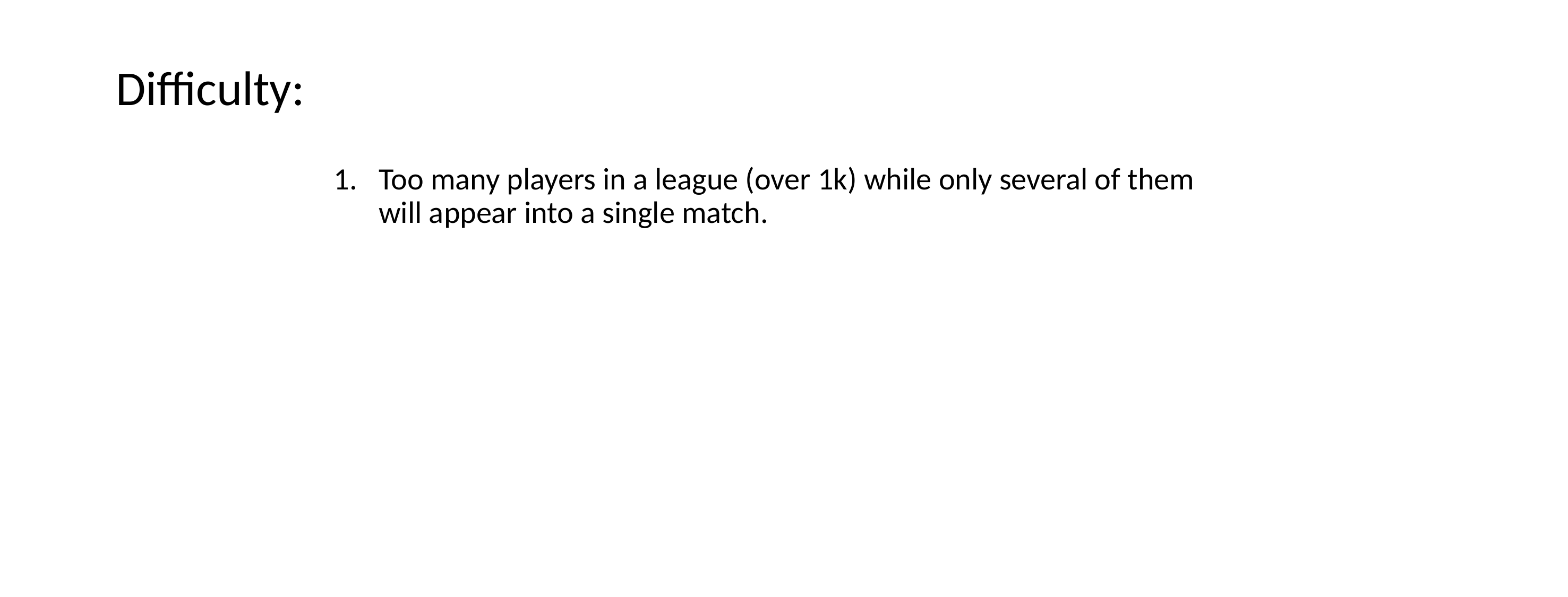

# Difficulty:
Too many players in a league (over 1k) while only several of them will appear into a single match.